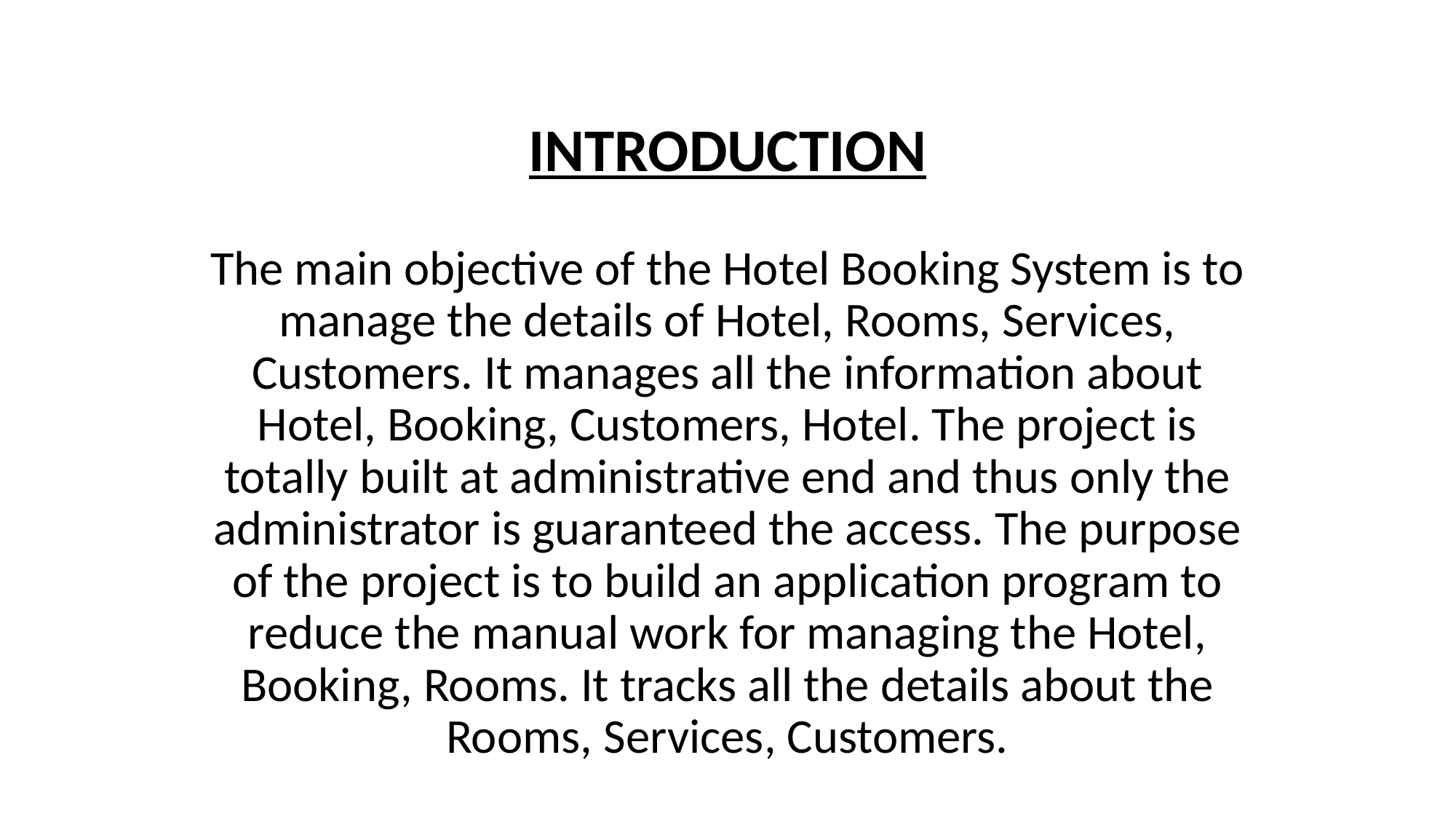

# INTRODUCTION   The main objective of the Hotel Booking System is to manage the details of Hotel, Rooms, Services, Customers. It manages all the information about Hotel, Booking, Customers, Hotel. The project is totally built at administrative end and thus only the administrator is guaranteed the access. The purpose of the project is to build an application program to reduce the manual work for managing the Hotel, Booking, Rooms. It tracks all the details about the Rooms, Services, Customers.